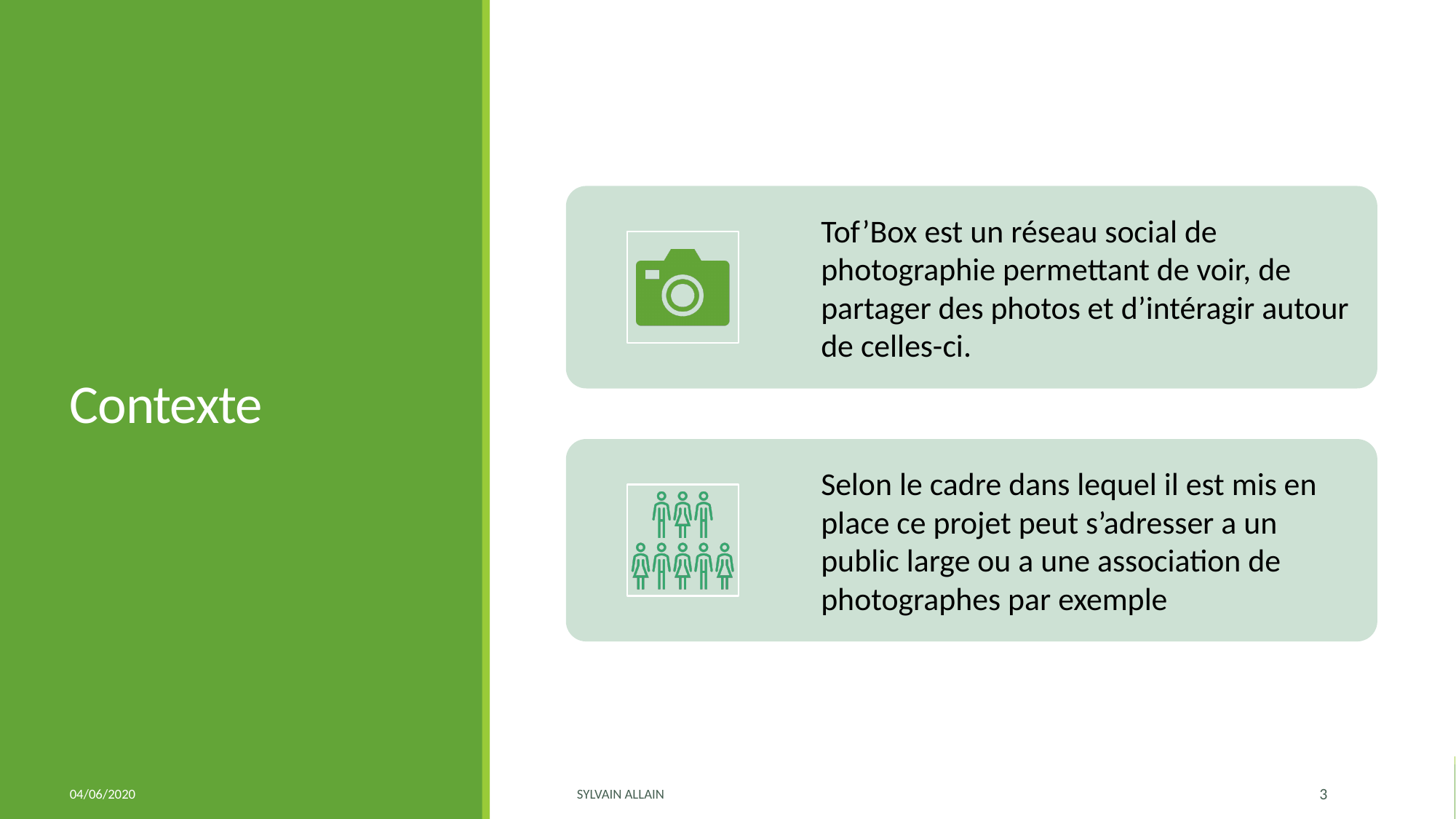

# Contexte
Tof’Box est un réseau social de photographie permettant de voir, de partager des photos et d’intéragir autour de celles-ci.
Selon le cadre dans lequel il est mis en place ce projet peut s’adresser a un public large ou a une association de photographes par exemple
04/06/2020
Sylvain ALLAIN
3